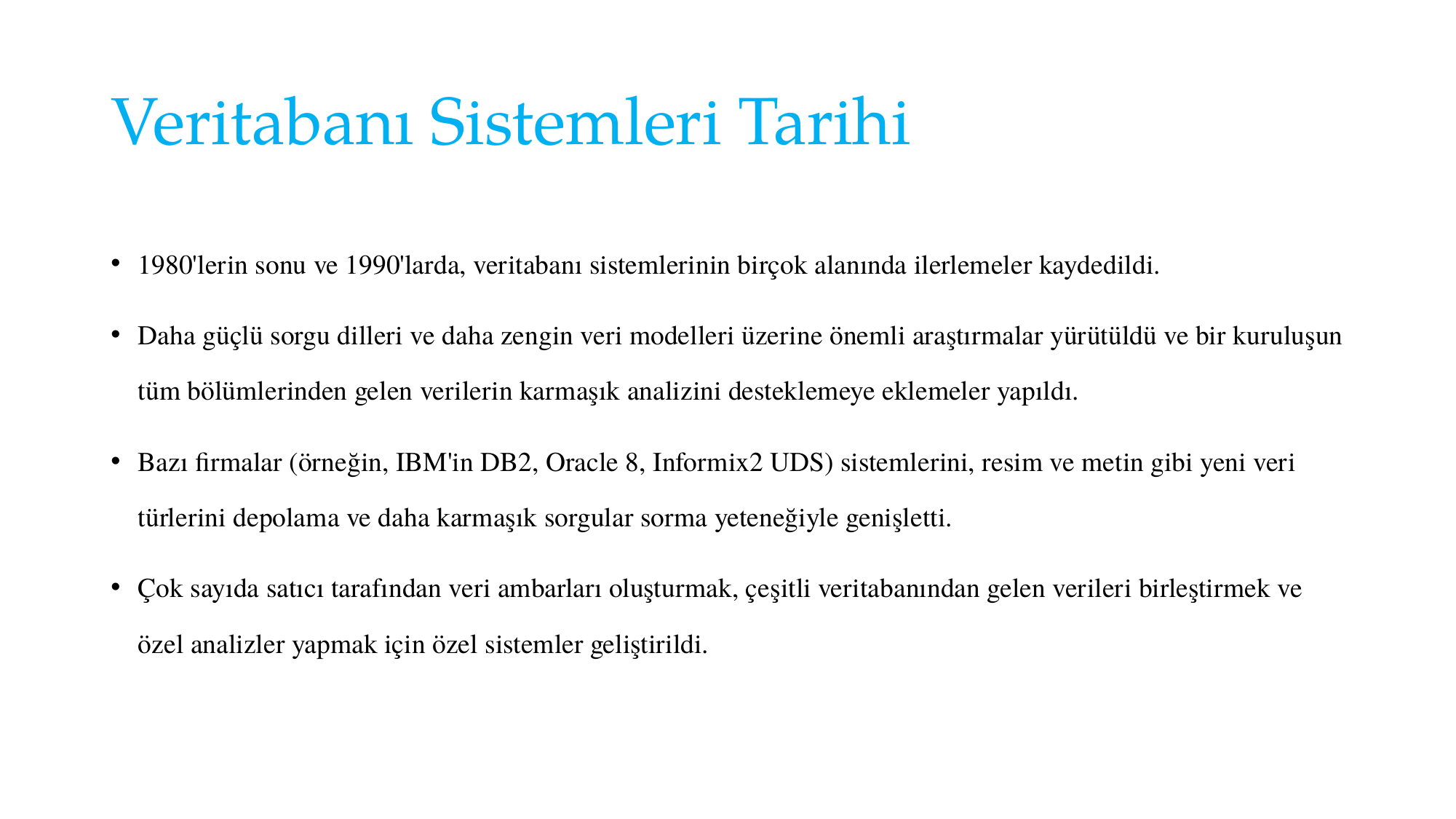

# Veritabanı Sistemleri Tarihi
1980'lerin sonu ve 1990'larda, veritabanı sistemlerinin birçok alanında ilerlemeler kaydedildi.
Daha güçlü sorgu dilleri ve daha zengin veri modelleri üzerine önemli araştırmalar yürütüldü ve bir kuruluşun tüm bölümlerinden gelen verilerin karmaşık analizini desteklemeye eklemeler yapıldı.
Bazı firmalar (örneğin, IBM'in DB2, Oracle 8, Informix2 UDS) sistemlerini, resim ve metin gibi yeni veri türlerini depolama ve daha karmaşık sorgular sorma yeteneğiyle genişletti.
Çok sayıda satıcı tarafından veri ambarları oluşturmak, çeşitli veritabanından gelen verileri birleştirmek ve özel analizler yapmak için özel sistemler geliştirildi.